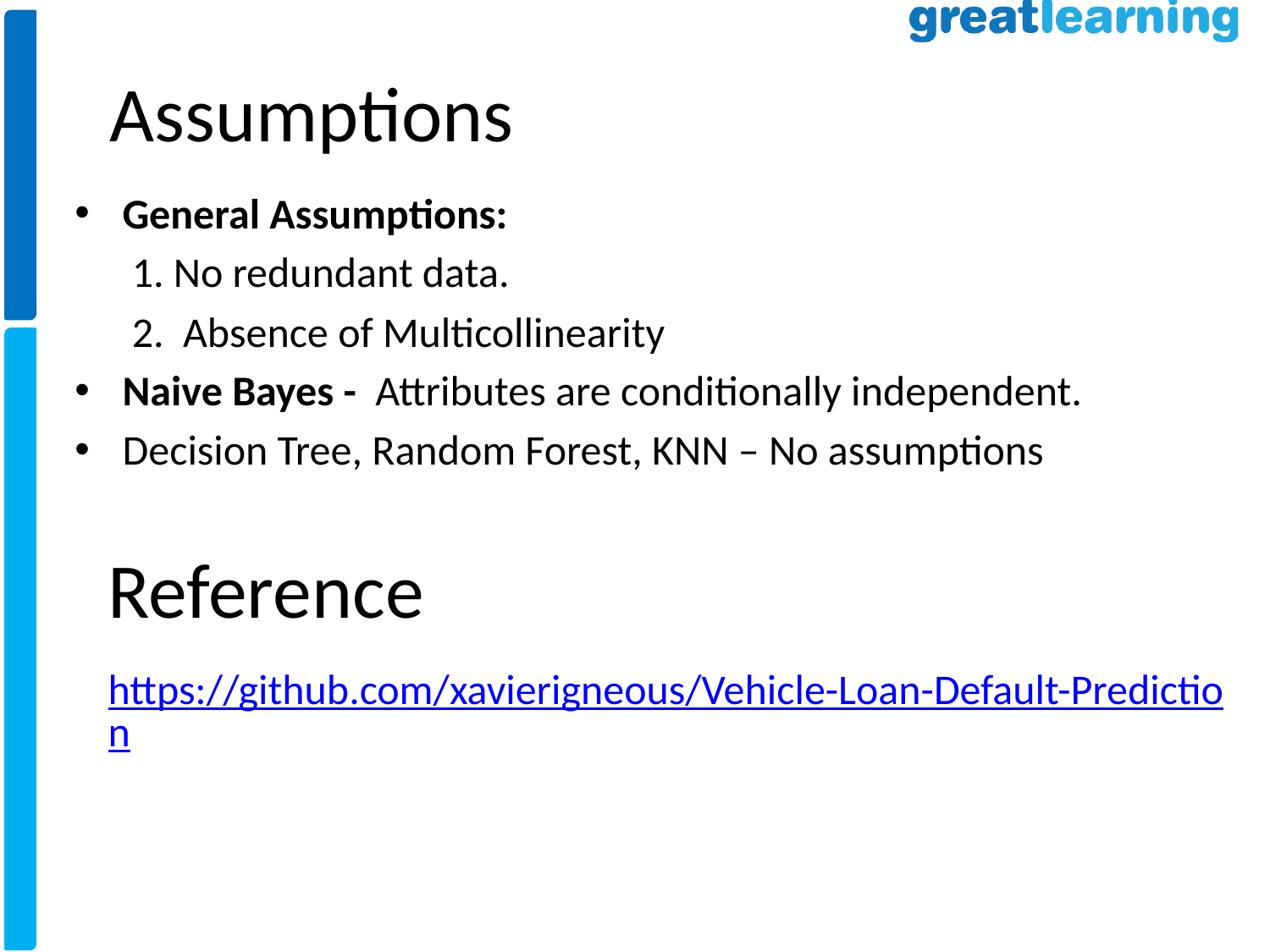

# Assumptions
General Assumptions:
      1. No redundant data.
      2.  Absence of Multicollinearity
Naive Bayes -  Attributes are conditionally independent.
Decision Tree, Random Forest, KNN – No assumptions

Reference
https://github.com/xavierigneous/Vehicle-Loan-Default-Prediction